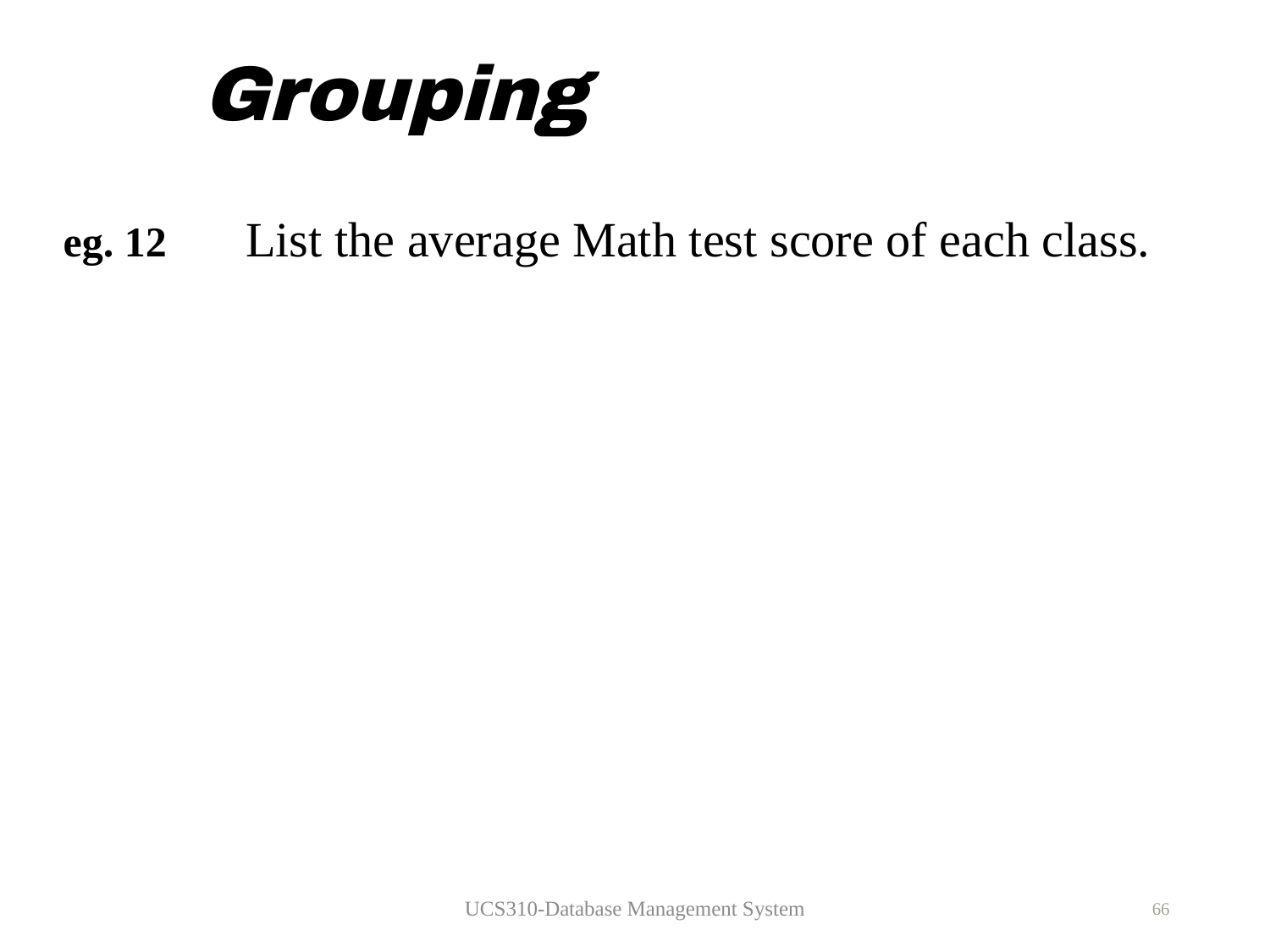

# Grouping
 eg. 12	List the average Math test score of each class.
UCS310-Database Management System
66